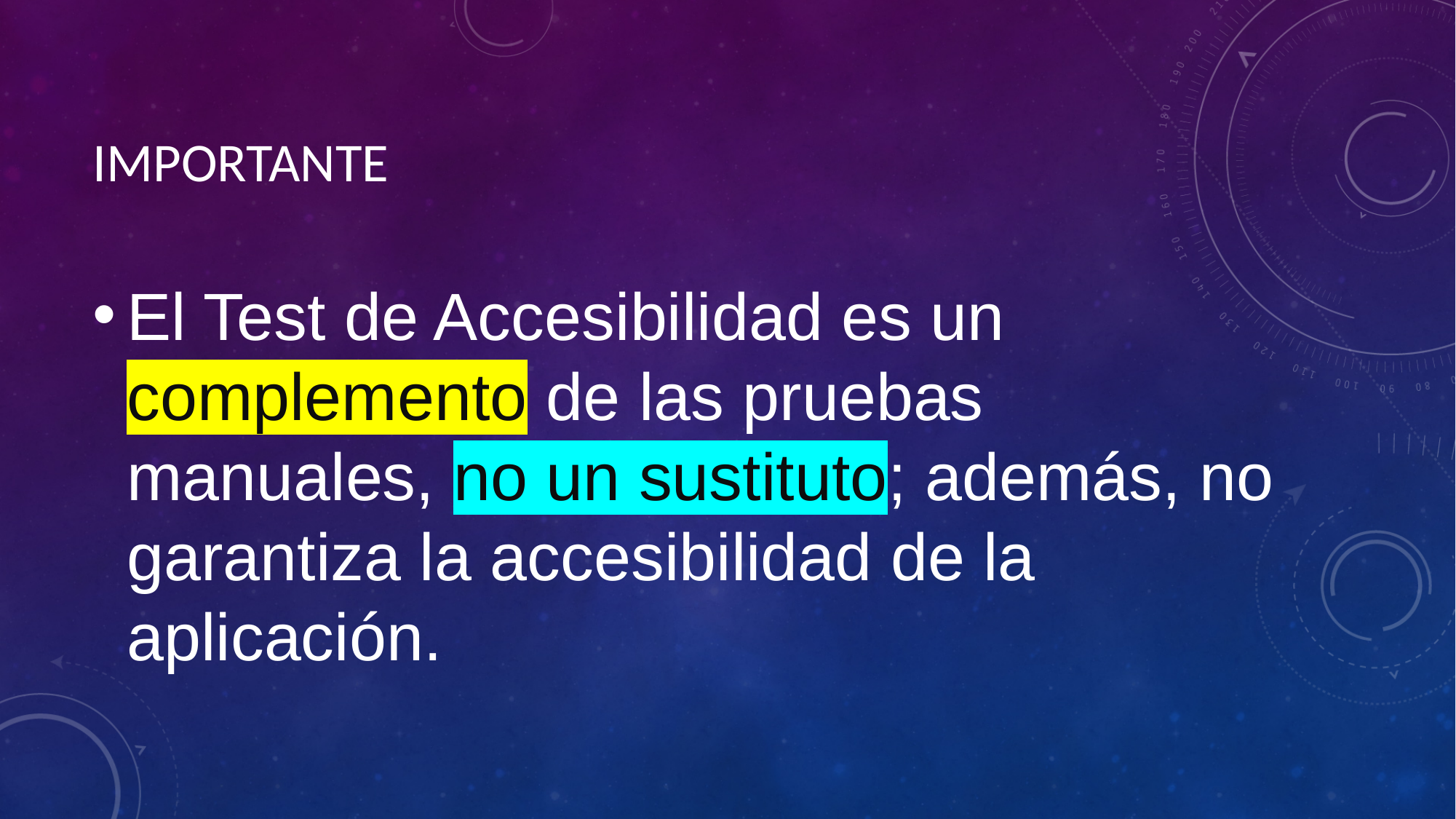

# IMPORTANTE
El Test de Accesibilidad es un complemento de las pruebas manuales, no un sustituto; además, no garantiza la accesibilidad de la aplicación.